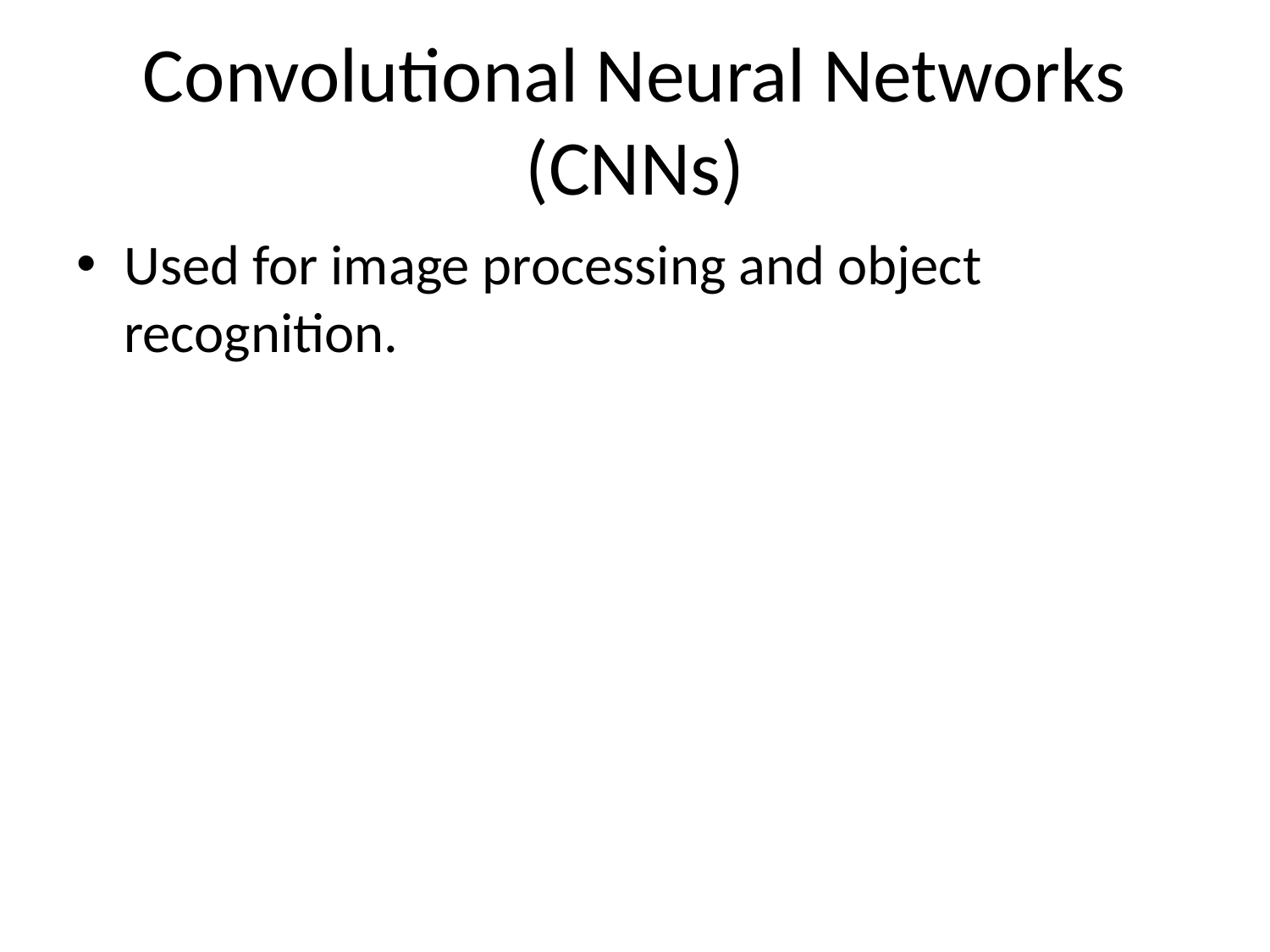

# Convolutional Neural Networks (CNNs)
Used for image processing and object recognition.